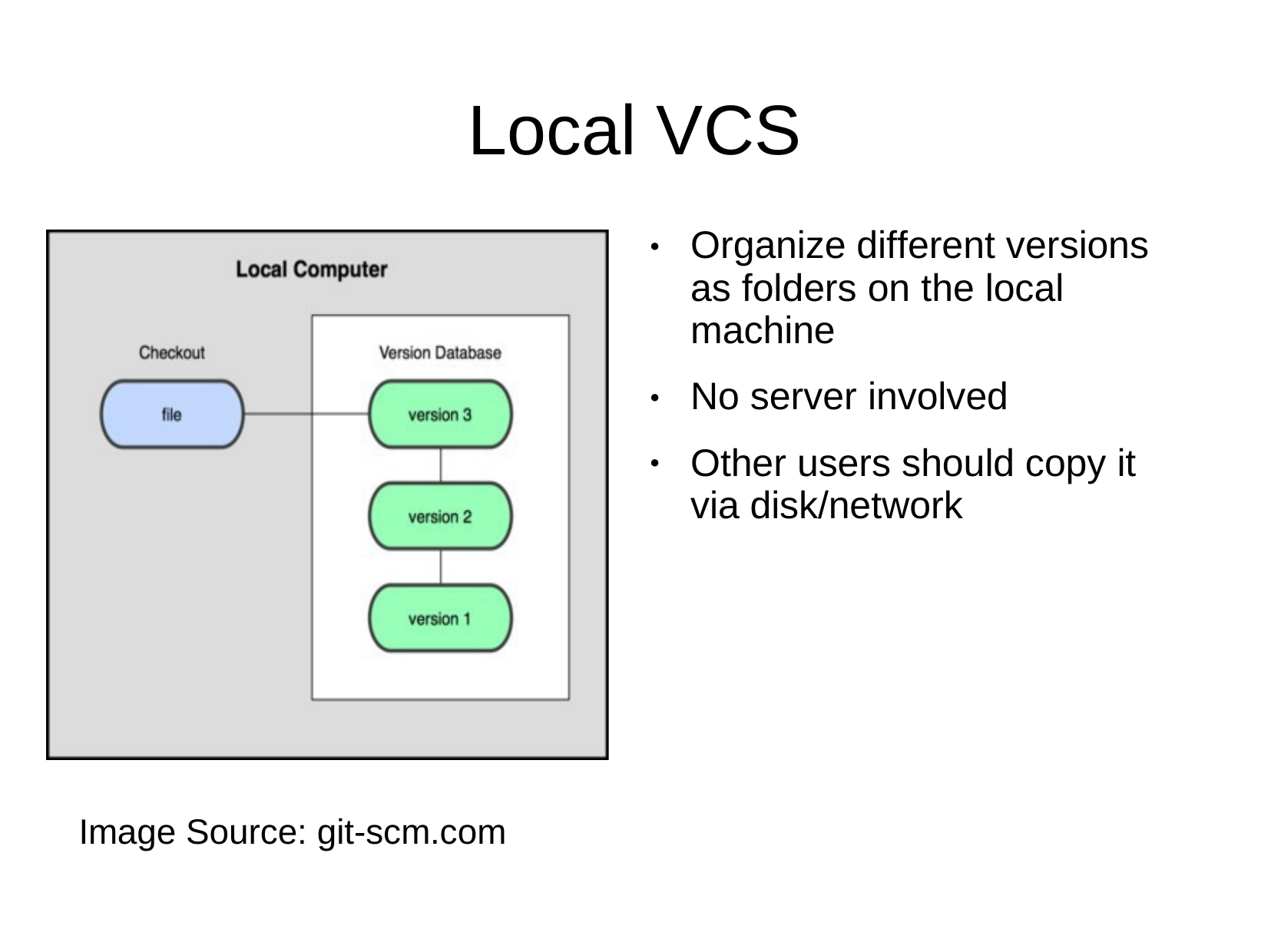

# Local VCS
Organize different versions as folders on the local machine
No server involved
Other users should copy it via disk/network

●
●
●
Image Source: git-scm.com